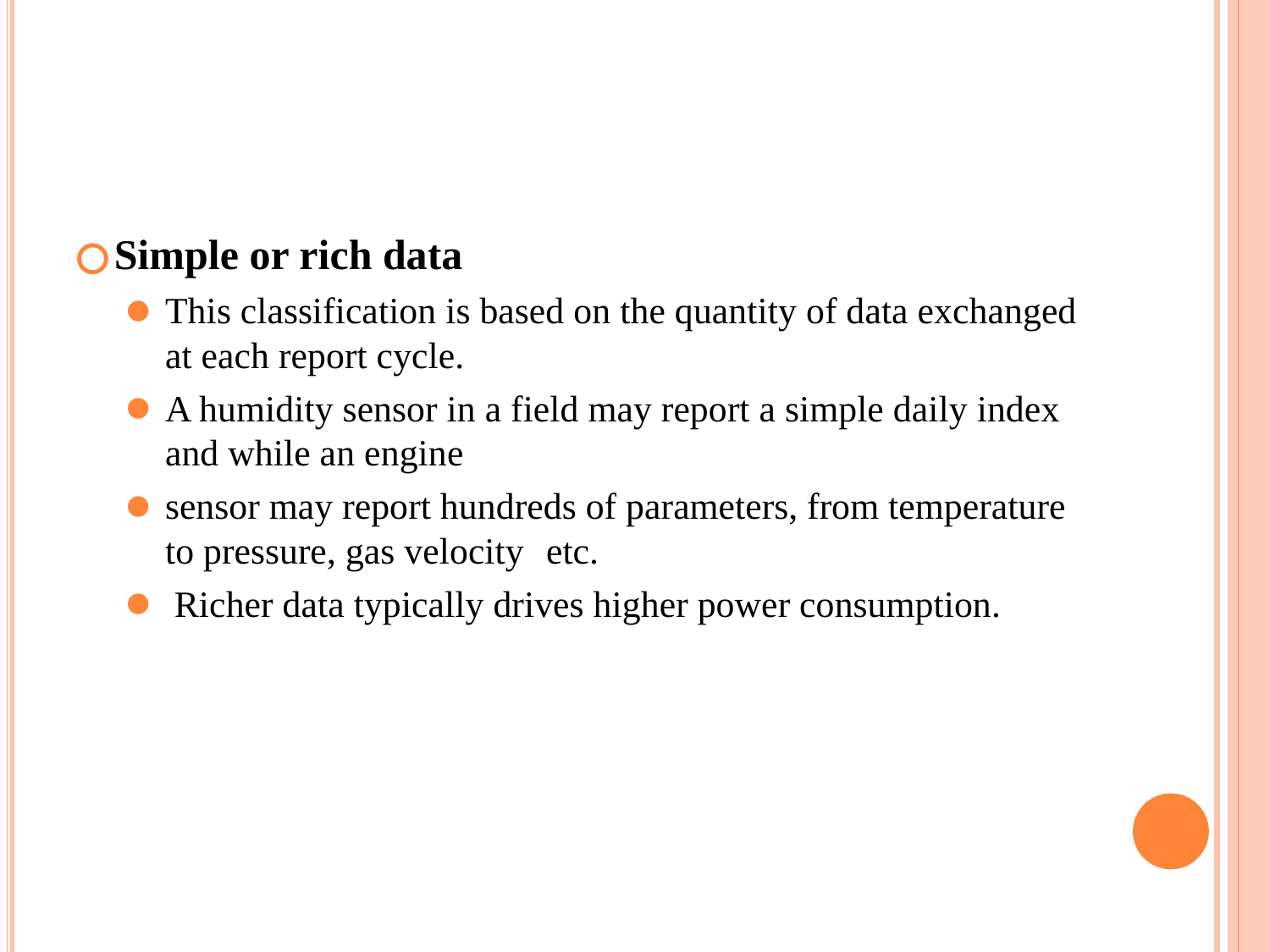

Simple or rich data
This classification is based on the quantity of data exchanged
at each report cycle.
A humidity sensor in a field may report a simple daily index and while an engine
sensor may report hundreds of parameters, from temperature
to pressure, gas velocity	etc.
Richer data typically drives higher power consumption.